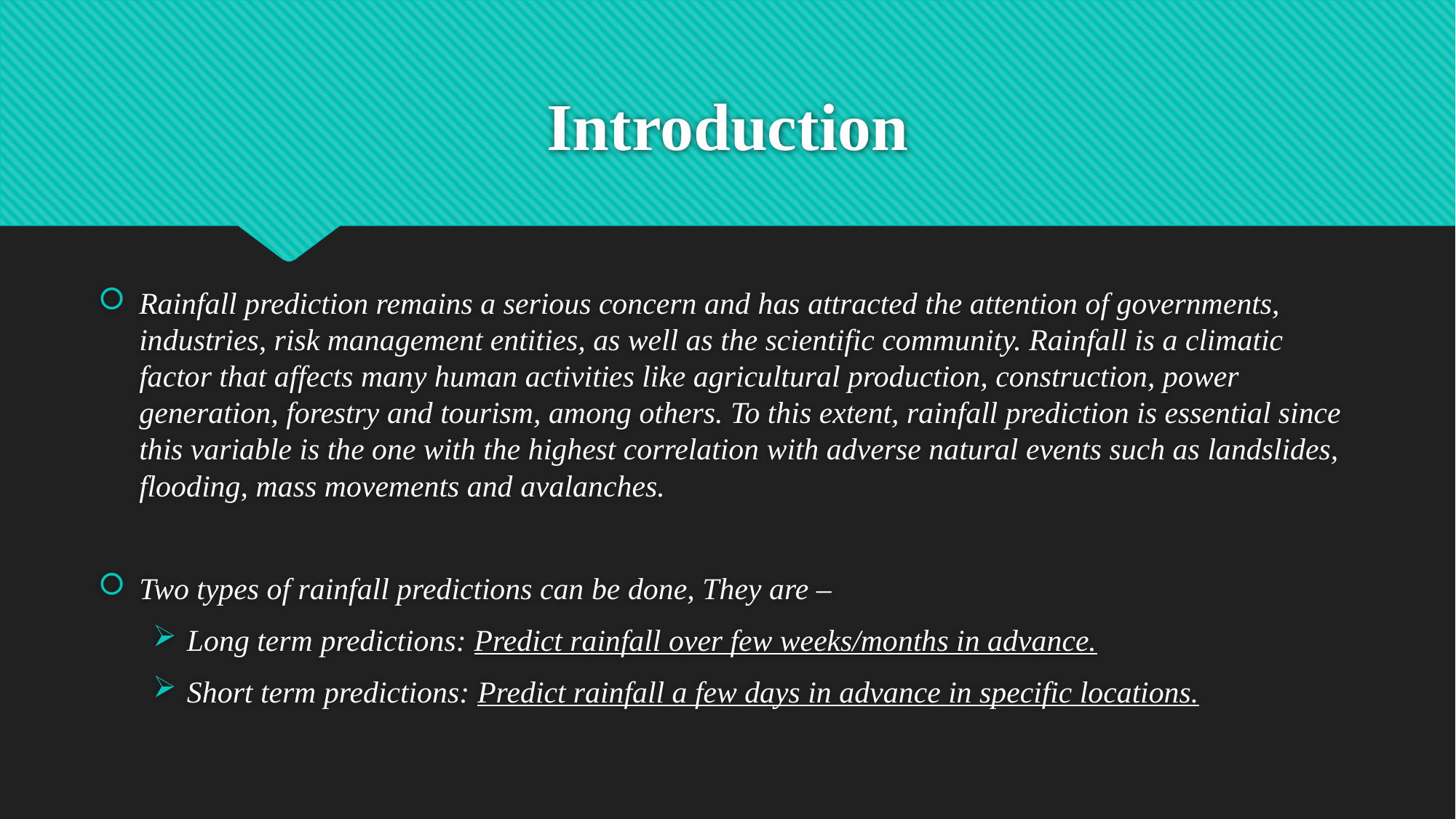

# Introduction
Rainfall prediction remains a serious concern and has attracted the attention of governments, industries, risk management entities, as well as the scientific community. Rainfall is a climatic factor that affects many human activities like agricultural production, construction, power generation, forestry and tourism, among others. To this extent, rainfall prediction is essential since this variable is the one with the highest correlation with adverse natural events such as landslides, flooding, mass movements and avalanches.

Two types of rainfall predictions can be done, They are –
Long term predictions: Predict rainfall over few weeks/months in advance.
Short term predictions: Predict rainfall a few days in advance in specific locations.